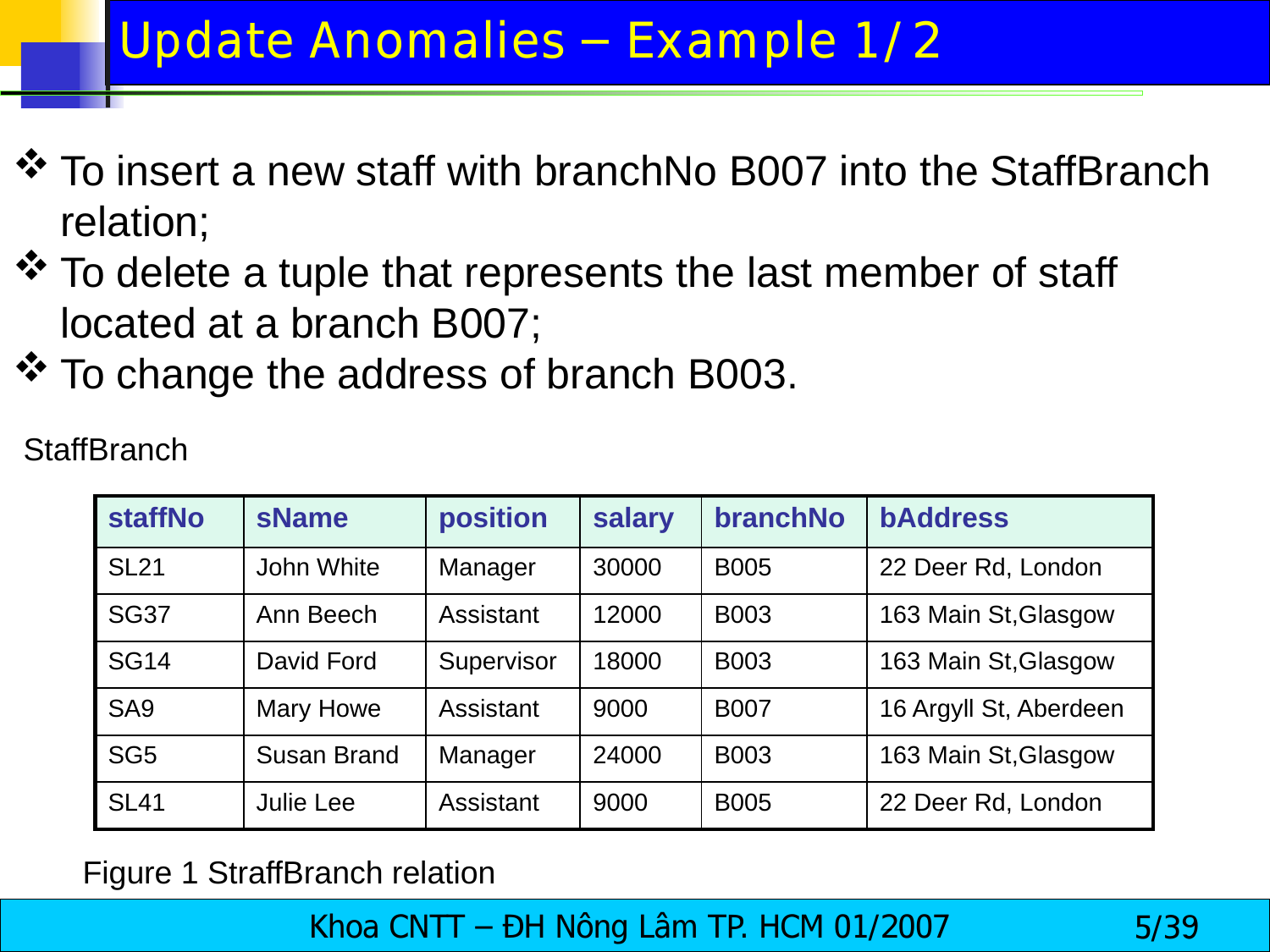

# Update Anomalies – Example 1/2
To insert a new staff with branchNo B007 into the StaffBranch relation;
To delete a tuple that represents the last member of staff located at a branch B007;
To change the address of branch B003.
StaffBranch
| staffNo | sName | position | salary | branchNo | bAddress |
| --- | --- | --- | --- | --- | --- |
| SL21 | John White | Manager | 30000 | B005 | 22 Deer Rd, London |
| SG37 | Ann Beech | Assistant | 12000 | B003 | 163 Main St,Glasgow |
| SG14 | David Ford | Supervisor | 18000 | B003 | 163 Main St,Glasgow |
| SA9 | Mary Howe | Assistant | 9000 | B007 | 16 Argyll St, Aberdeen |
| SG5 | Susan Brand | Manager | 24000 | B003 | 163 Main St,Glasgow |
| SL41 | Julie Lee | Assistant | 9000 | B005 | 22 Deer Rd, London |
Figure 1 StraffBranch relation